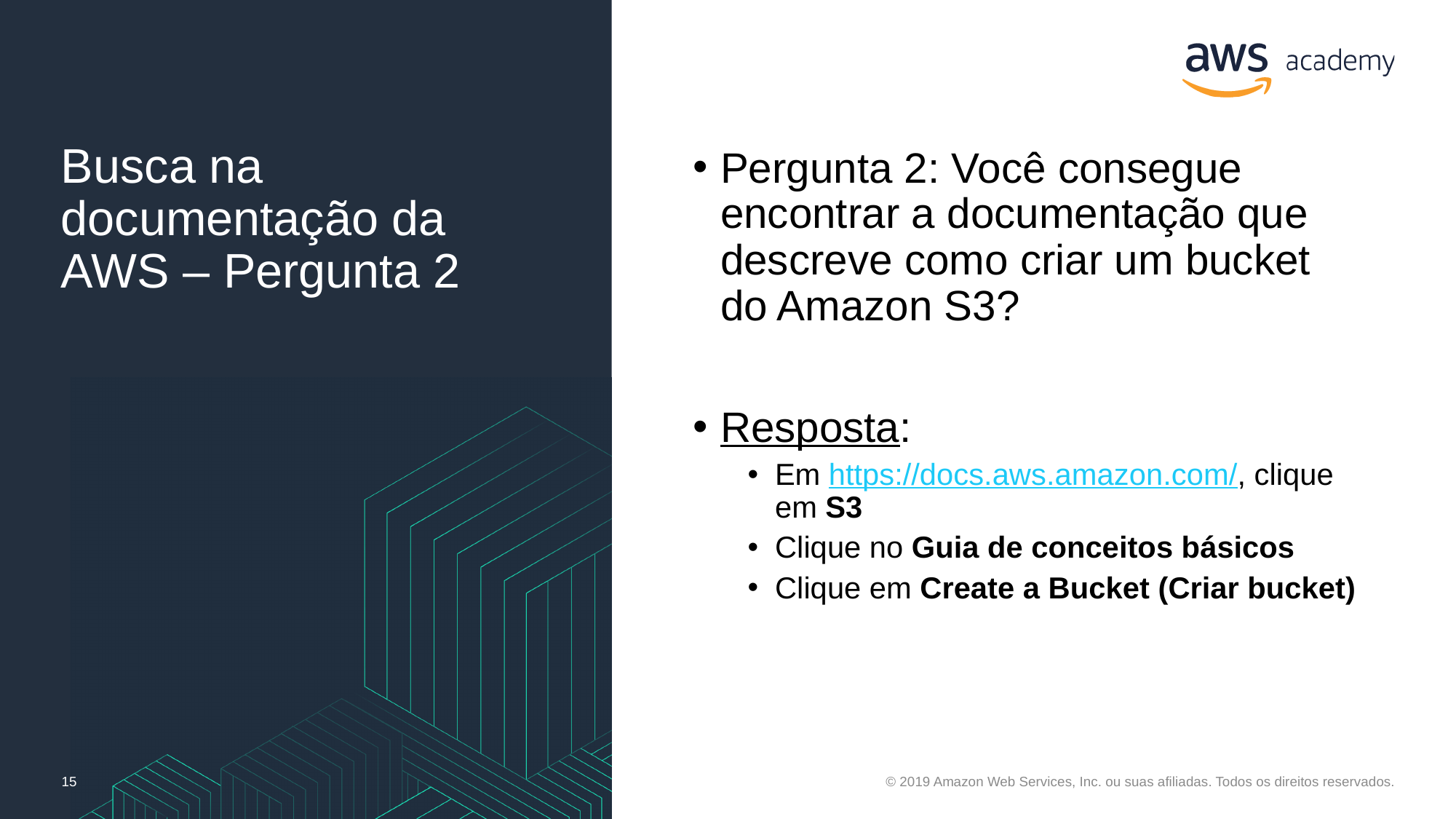

# Busca na documentação da AWS – Pergunta 2
Pergunta 2: Você consegue encontrar a documentação que descreve como criar um bucket do Amazon S3?

Resposta:
Em https://docs.aws.amazon.com/, clique em S3
Clique no Guia de conceitos básicos
Clique em Create a Bucket (Criar bucket)
15
© 2019 Amazon Web Services, Inc. ou suas afiliadas. Todos os direitos reservados.